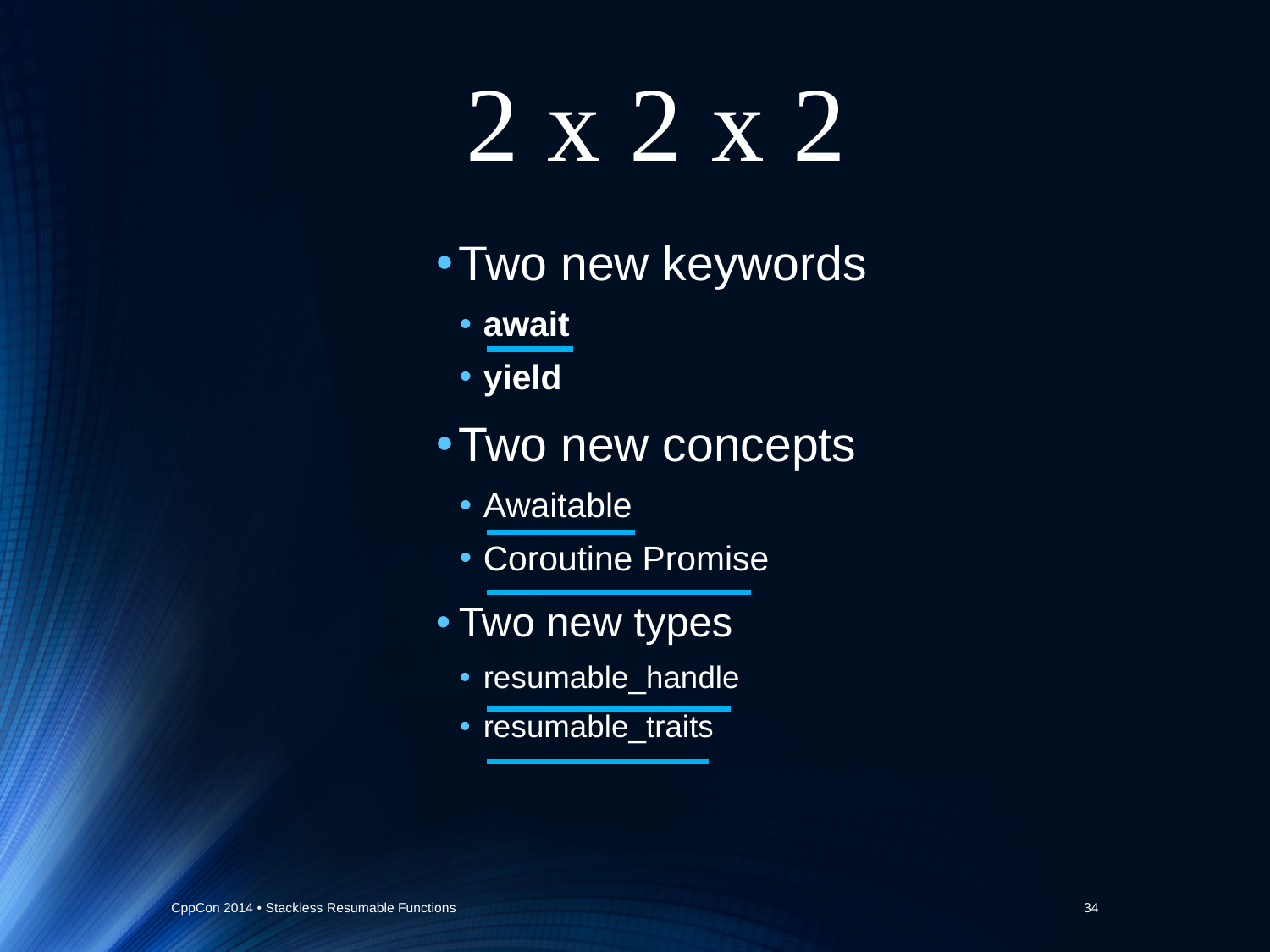

# 2 x 2 x 2
Two new keywords
await
yield
Two new concepts
Awaitable
Coroutine Promise
Two new types
resumable_handle
resumable_traits

CppCon 2014 • Stackless Resumable Functions
34